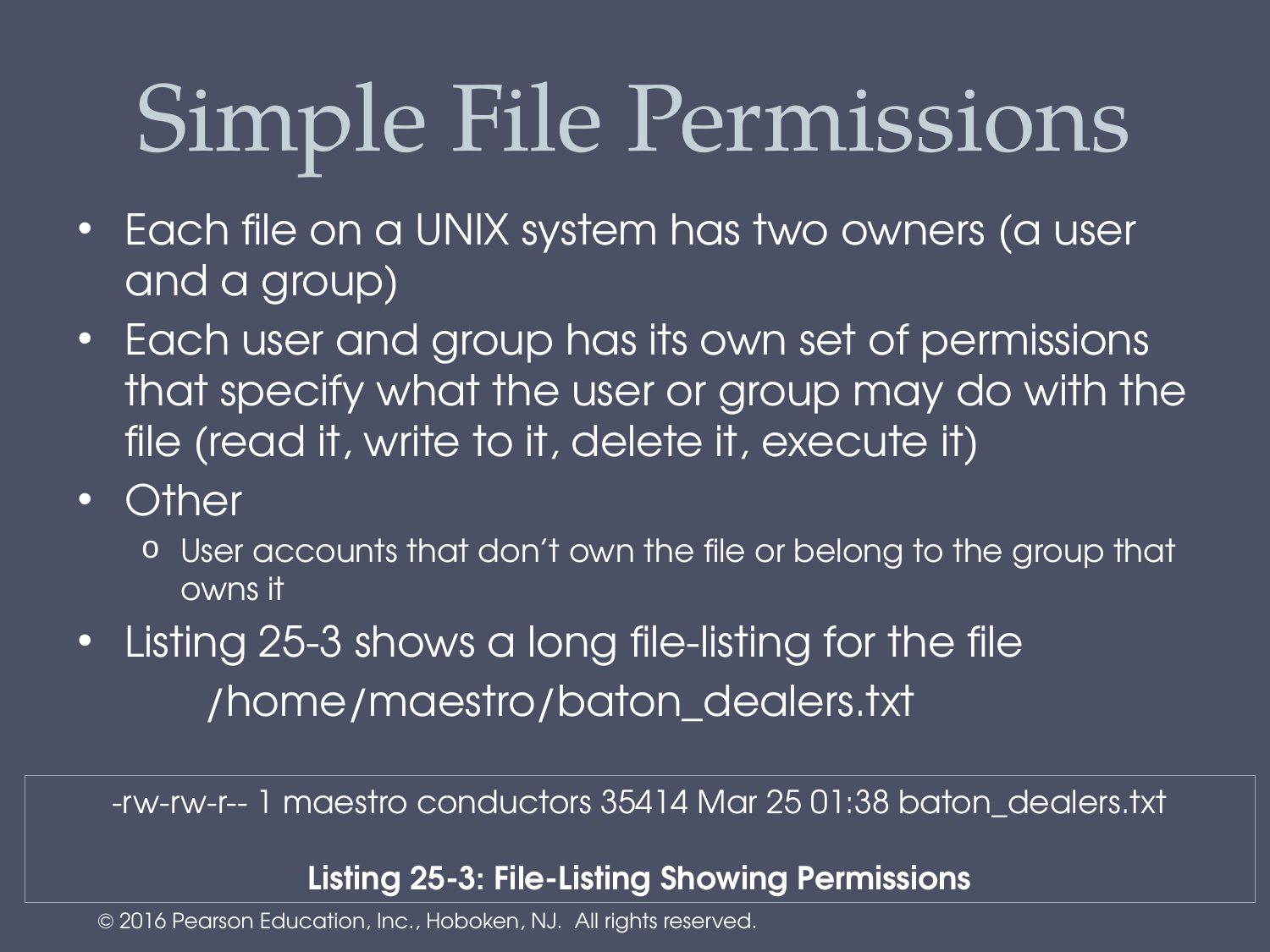

# Simple File Permissions
Each file on a UNIX system has two owners (a user and a group)
Each user and group has its own set of permissions that specify what the user or group may do with the file (read it, write to it, delete it, execute it)
Other
User accounts that don’t own the file or belong to the group that owns it
Listing 25-3 shows a long file-listing for the file
	/home/maestro/baton_dealers.txt
-rw-rw-r-- 1 maestro conductors 35414 Mar 25 01:38 baton_dealers.txt

Listing 25-3: File-Listing Showing Permissions
© 2016 Pearson Education, Inc., Hoboken, NJ.  All rights reserved.